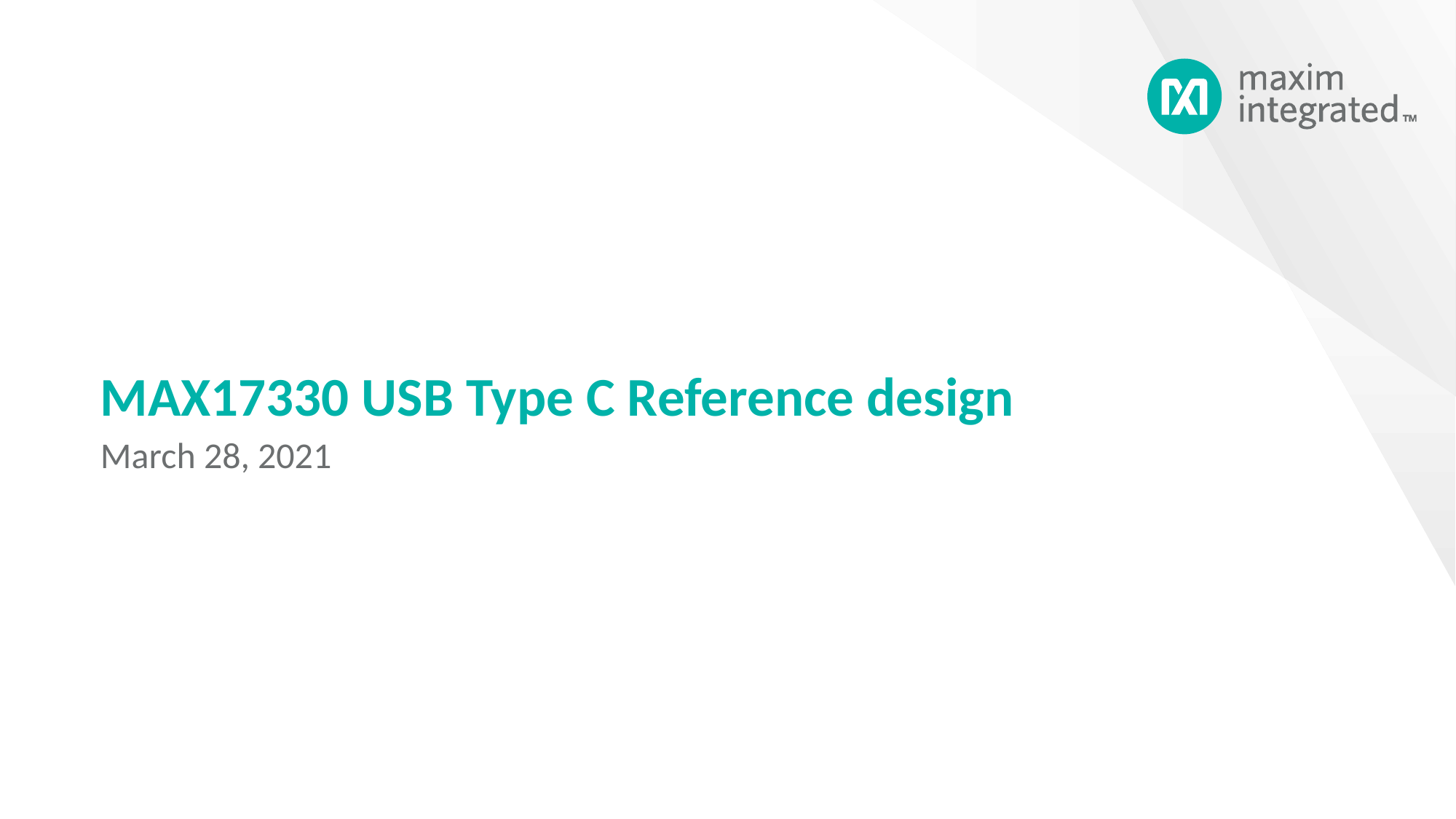

# MAX17330 USB Type C Reference design
March 28, 2021